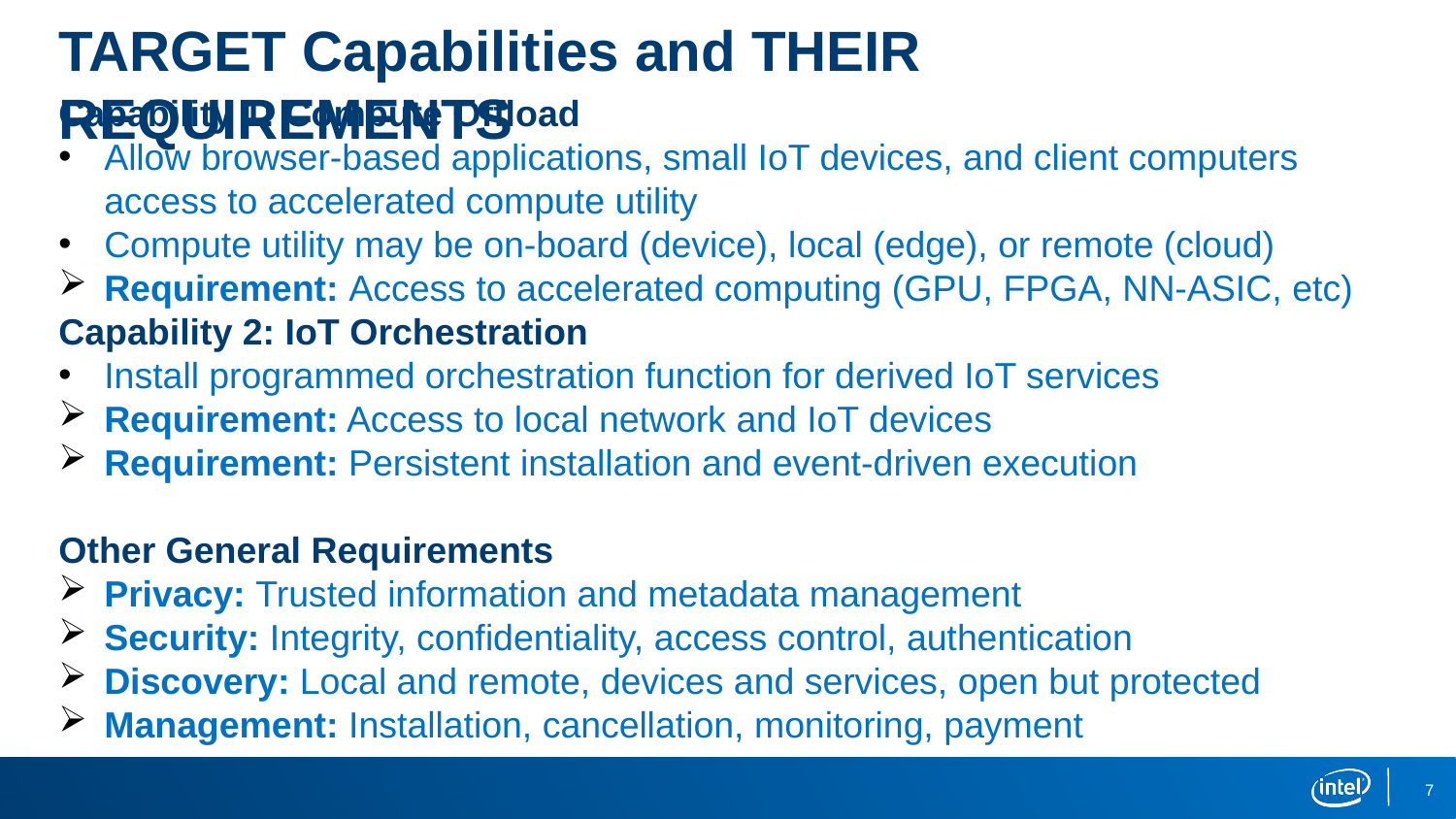

TARGET Capabilities and THEIR  REQUIREMENTS

Capability 1: Compute Offload
Allow browser-based applications, small IoT devices, and client computers access to accelerated compute utility
Compute utility may be on-board (device), local (edge), or remote (cloud)
Requirement: Access to accelerated computing (GPU, FPGA, NN-ASIC, etc)
Capability 2: IoT Orchestration
Install programmed orchestration function for derived IoT services
Requirement: Access to local network and IoT devices
Requirement: Persistent installation and event-driven execution

Other General Requirements
Privacy: Trusted information and metadata management
Security: Integrity, confidentiality, access control, authentication
Discovery: Local and remote, devices and services, open but protected
Management: Installation, cancellation, monitoring, payment

7